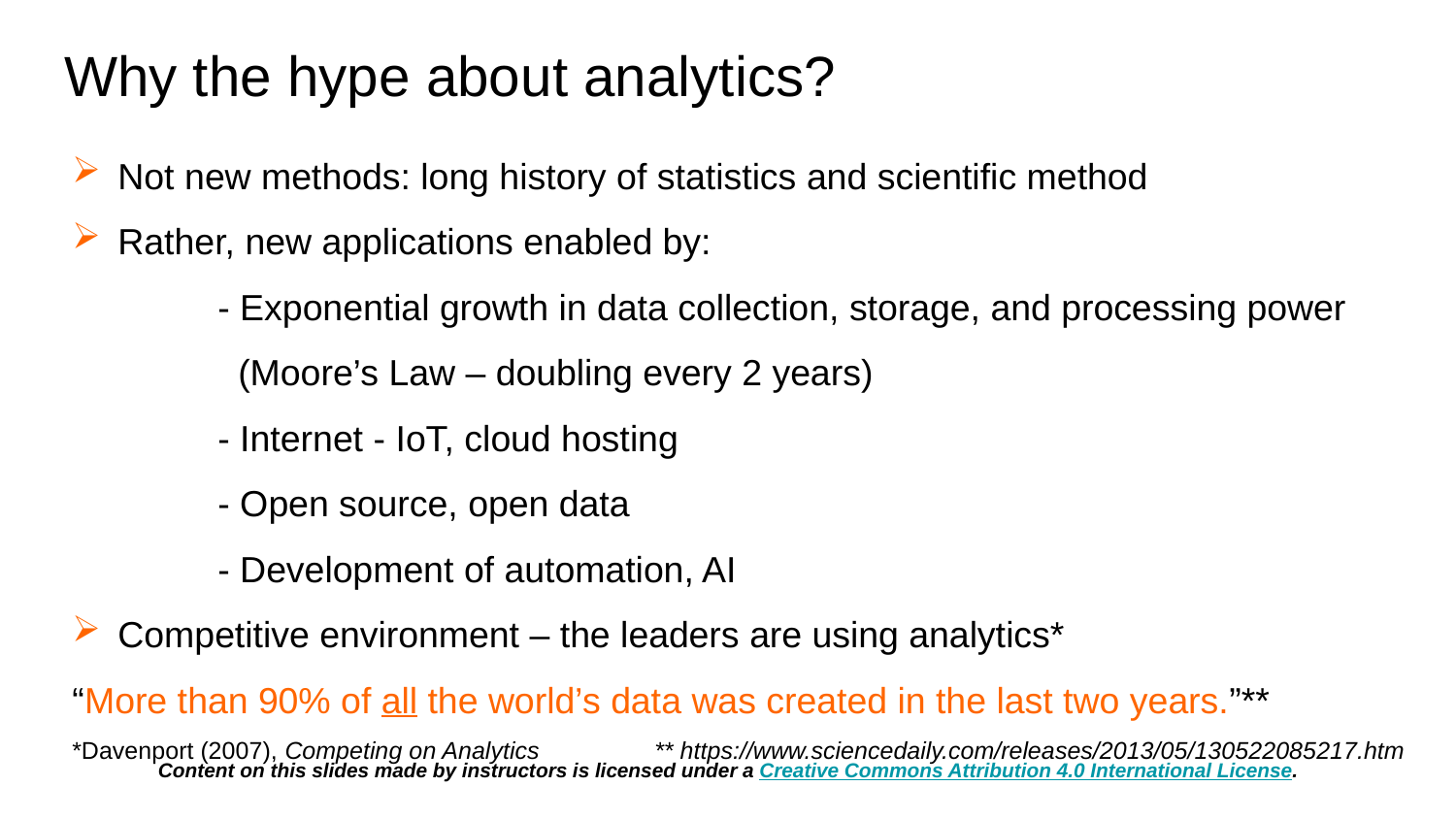

# Why the hype about analytics?
Not new methods: long history of statistics and scientific method
Rather, new applications enabled by:
	- Exponential growth in data collection, storage, and processing power 	  	  (Moore’s Law – doubling every 2 years)
	- Internet - IoT, cloud hosting
	- Open source, open data
	- Development of automation, AI
Competitive environment – the leaders are using analytics*
“More than 90% of all the world’s data was created in the last two years.”**
*Davenport (2007), Competing on Analytics	** https://www.sciencedaily.com/releases/2013/05/130522085217.htm